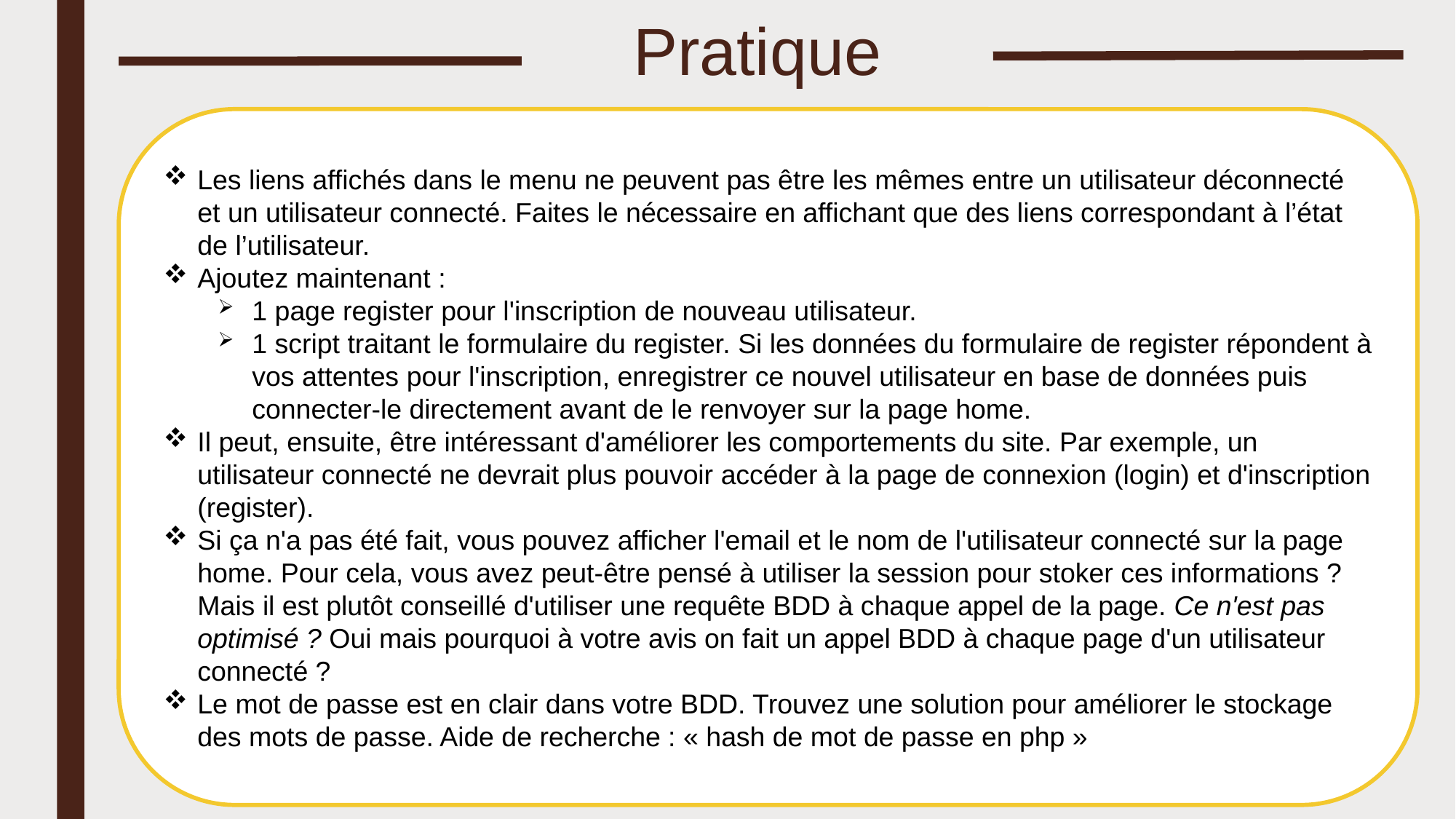

# Pratique
Les liens affichés dans le menu ne peuvent pas être les mêmes entre un utilisateur déconnecté et un utilisateur connecté. Faites le nécessaire en affichant que des liens correspondant à l’état de l’utilisateur.
Ajoutez maintenant :
1 page register pour l'inscription de nouveau utilisateur.
1 script traitant le formulaire du register. Si les données du formulaire de register répondent à vos attentes pour l'inscription, enregistrer ce nouvel utilisateur en base de données puis connecter-le directement avant de le renvoyer sur la page home.
Il peut, ensuite, être intéressant d'améliorer les comportements du site. Par exemple, un utilisateur connecté ne devrait plus pouvoir accéder à la page de connexion (login) et d'inscription (register).
Si ça n'a pas été fait, vous pouvez afficher l'email et le nom de l'utilisateur connecté sur la page home. Pour cela, vous avez peut-être pensé à utiliser la session pour stoker ces informations ? Mais il est plutôt conseillé d'utiliser une requête BDD à chaque appel de la page. Ce n'est pas optimisé ? Oui mais pourquoi à votre avis on fait un appel BDD à chaque page d'un utilisateur connecté ?
Le mot de passe est en clair dans votre BDD. Trouvez une solution pour améliorer le stockage des mots de passe. Aide de recherche : « hash de mot de passe en php »